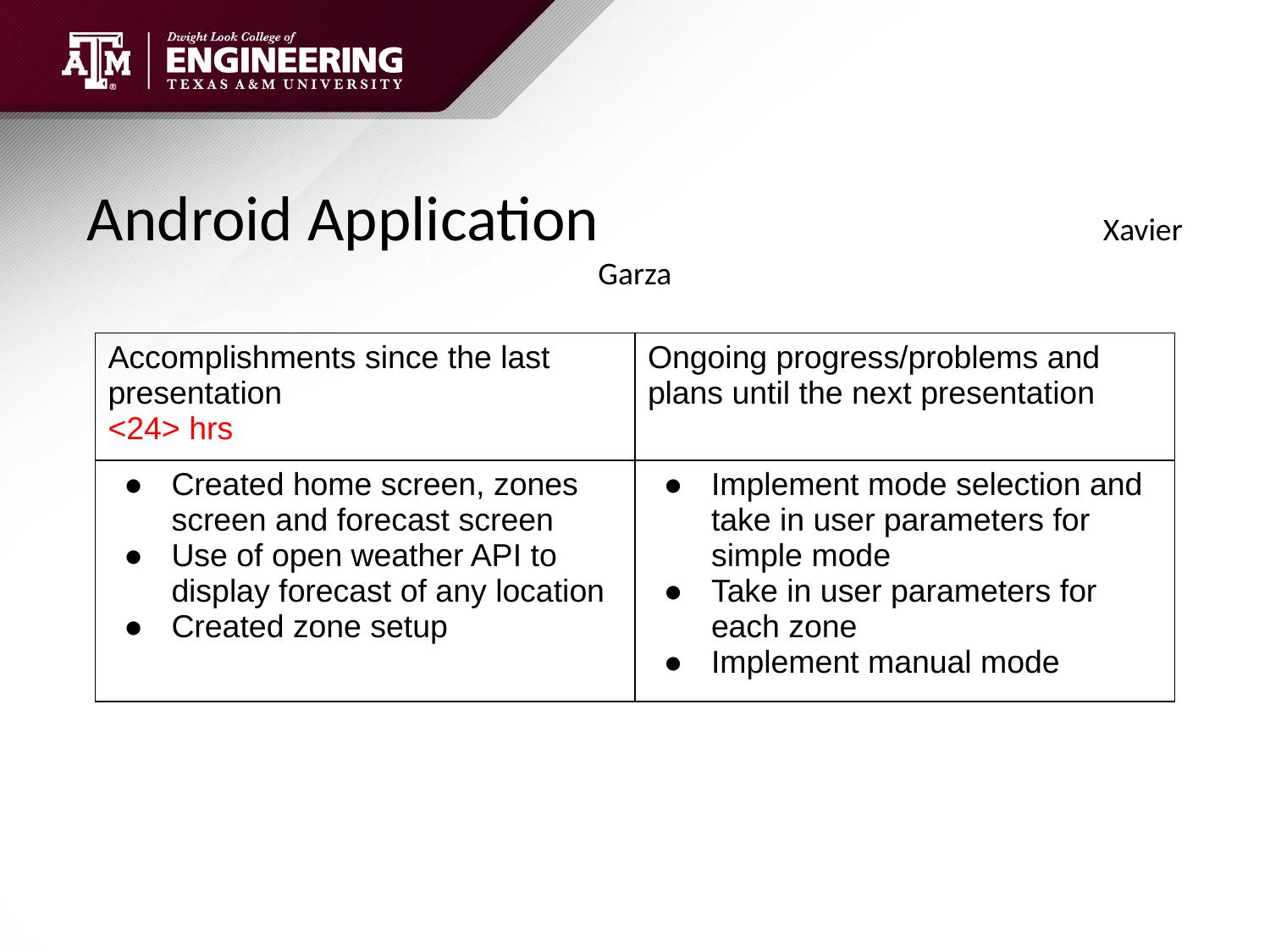

Android Application				Xavier Garza
| Accomplishments since the last presentation <24> hrs | Ongoing progress/problems and plans until the next presentation |
| --- | --- |
| Created home screen, zones screen and forecast screen Use of open weather API to display forecast of any location Created zone setup | Implement mode selection and take in user parameters for simple mode Take in user parameters for each zone Implement manual mode |